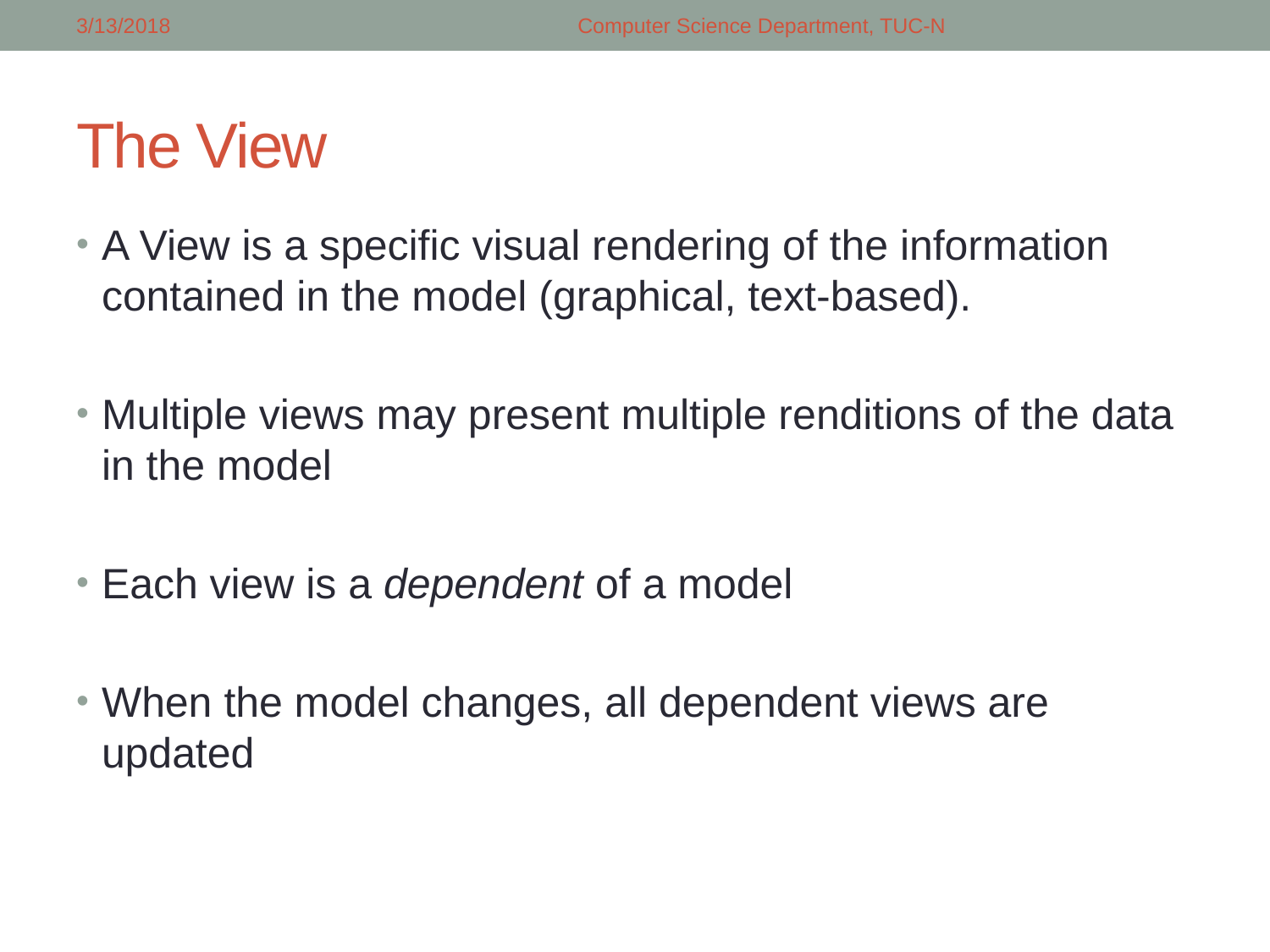

3/13/2018
Computer Science Department, TUC-N
# The View
A View is a specific visual rendering of the information contained in the model (graphical, text-based).

Multiple views may present multiple renditions of the data in the model

Each view is a dependent of a model

When the model changes, all dependent views are updated